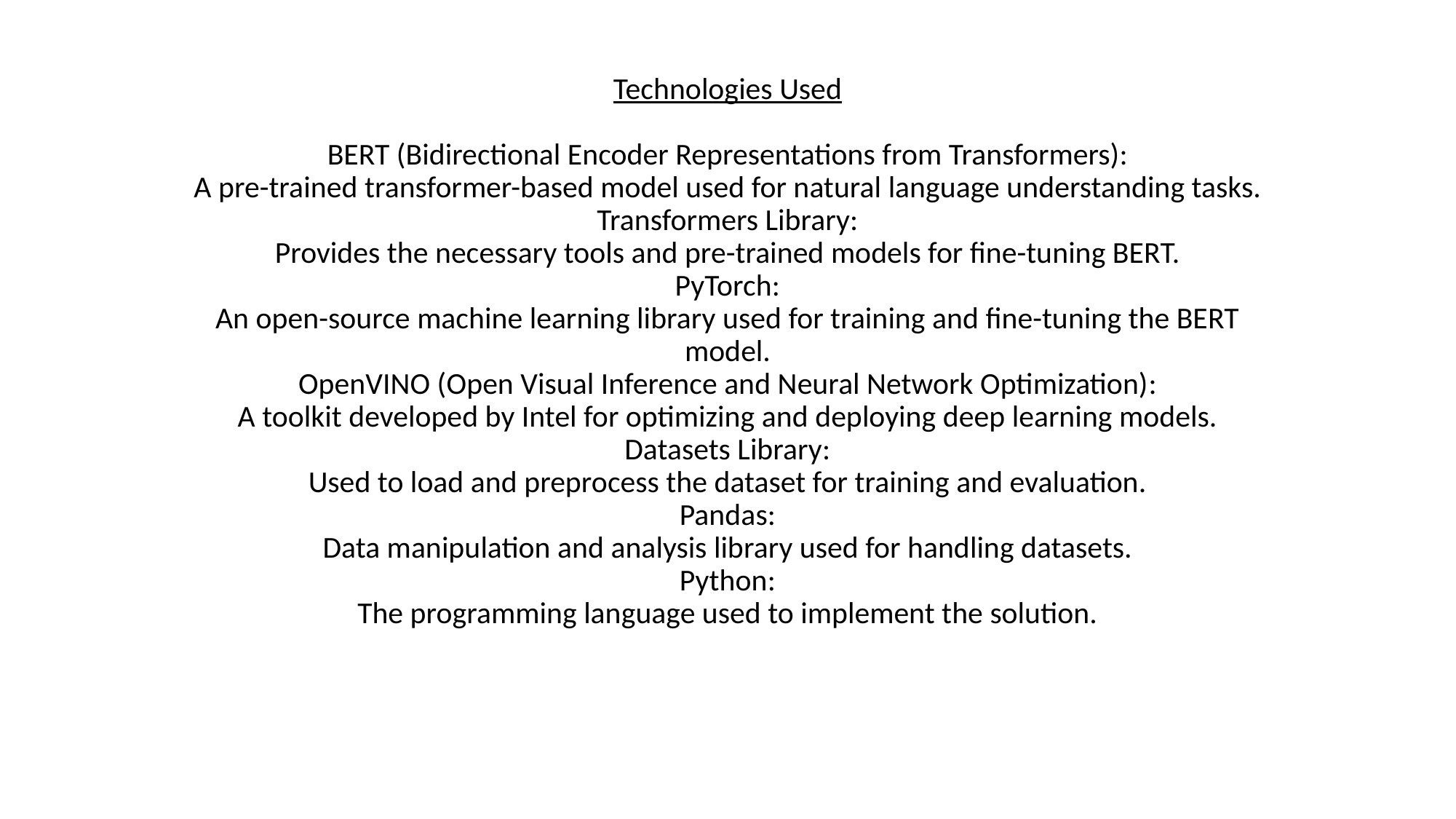

# Technologies Used BERT (Bidirectional Encoder Representations from Transformers): A pre-trained transformer-based model used for natural language understanding tasks. Transformers Library: Provides the necessary tools and pre-trained models for fine-tuning BERT. PyTorch: An open-source machine learning library used for training and fine-tuning the BERT model. OpenVINO (Open Visual Inference and Neural Network Optimization): A toolkit developed by Intel for optimizing and deploying deep learning models. Datasets Library: Used to load and preprocess the dataset for training and evaluation. Pandas: Data manipulation and analysis library used for handling datasets. Python: The programming language used to implement the solution.